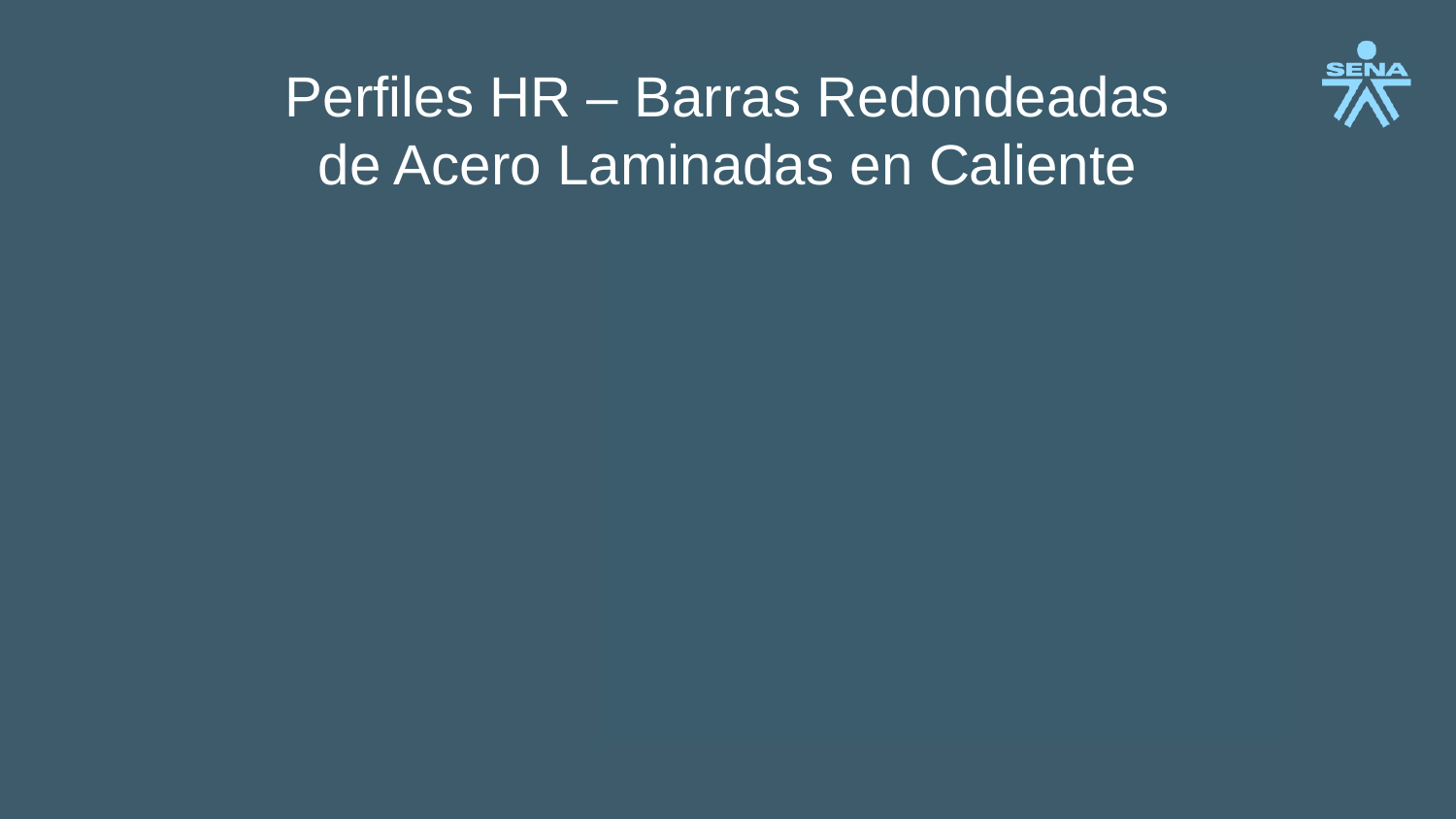

Perfiles HR – Barras Redondeadas de Acero Laminadas en Caliente